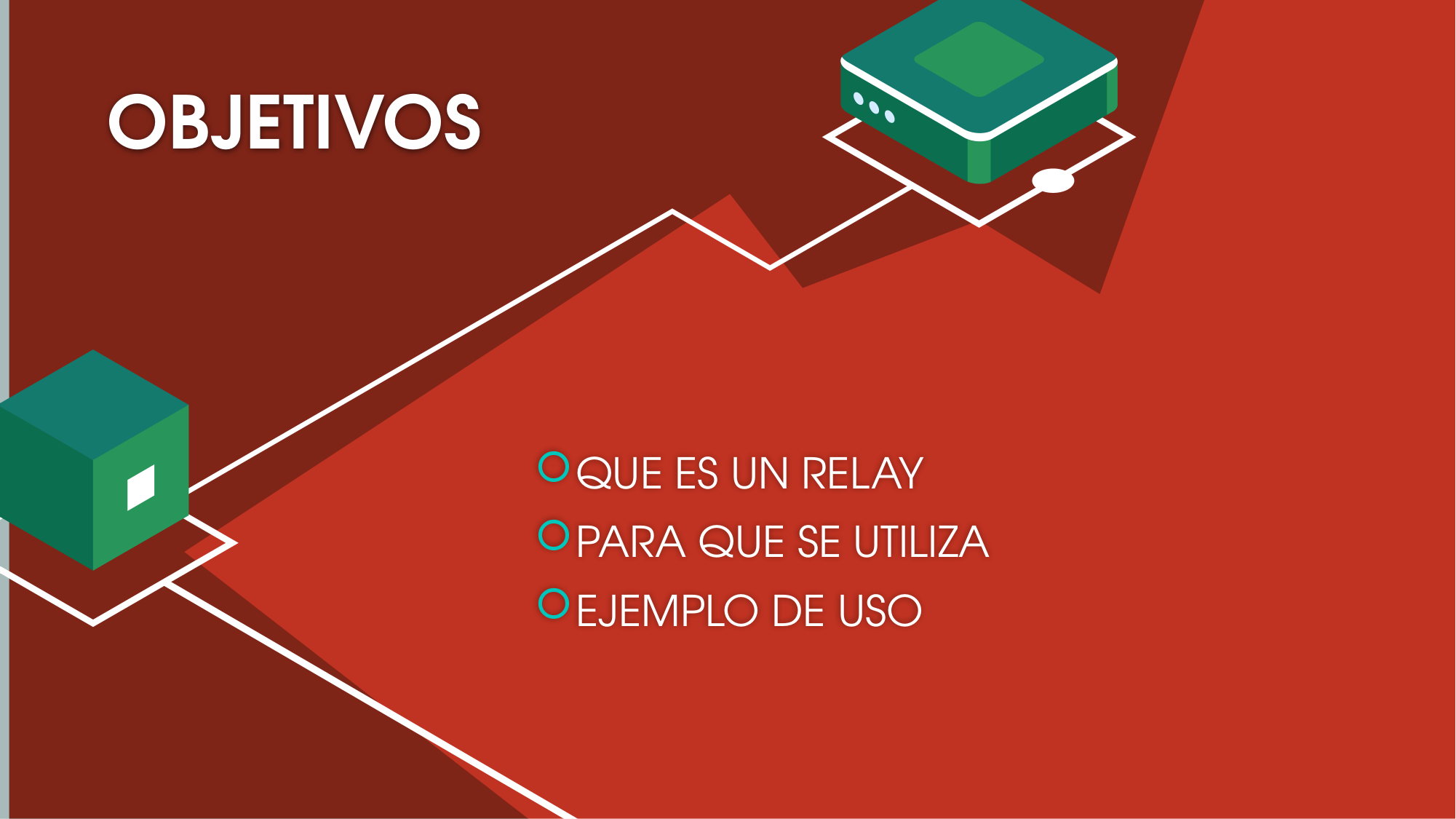

# OBJETIVOS
QUE ES UN RELAY
PARA QUE SE UTILIZA
EJEMPLO DE USO